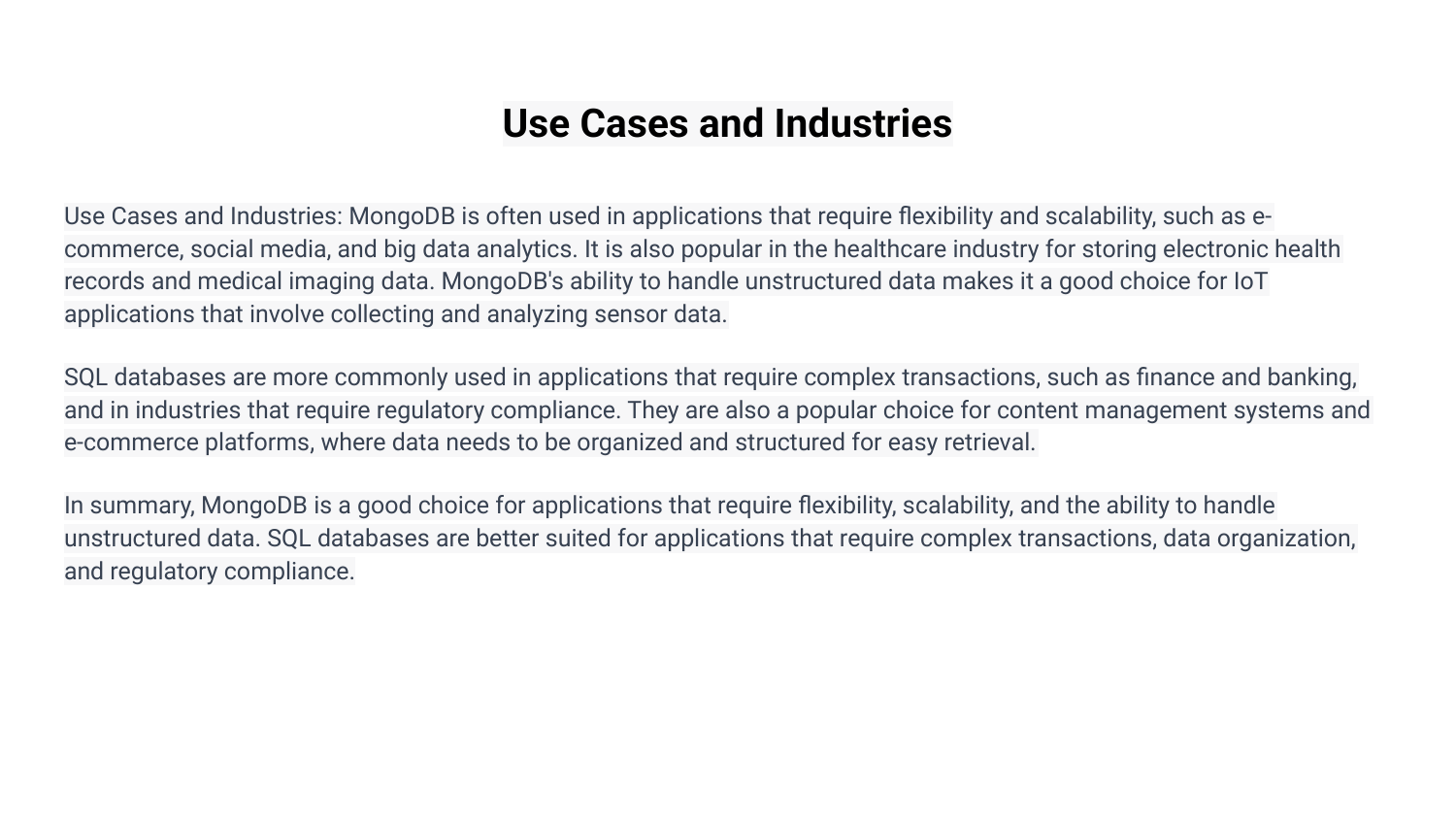

# Use Cases and Industries

Use Cases and Industries: MongoDB is often used in applications that require flexibility and scalability, such as e-commerce, social media, and big data analytics. It is also popular in the healthcare industry for storing electronic health records and medical imaging data. MongoDB's ability to handle unstructured data makes it a good choice for IoT applications that involve collecting and analyzing sensor data.
SQL databases are more commonly used in applications that require complex transactions, such as finance and banking, and in industries that require regulatory compliance. They are also a popular choice for content management systems and e-commerce platforms, where data needs to be organized and structured for easy retrieval.
In summary, MongoDB is a good choice for applications that require flexibility, scalability, and the ability to handle unstructured data. SQL databases are better suited for applications that require complex transactions, data organization, and regulatory compliance.